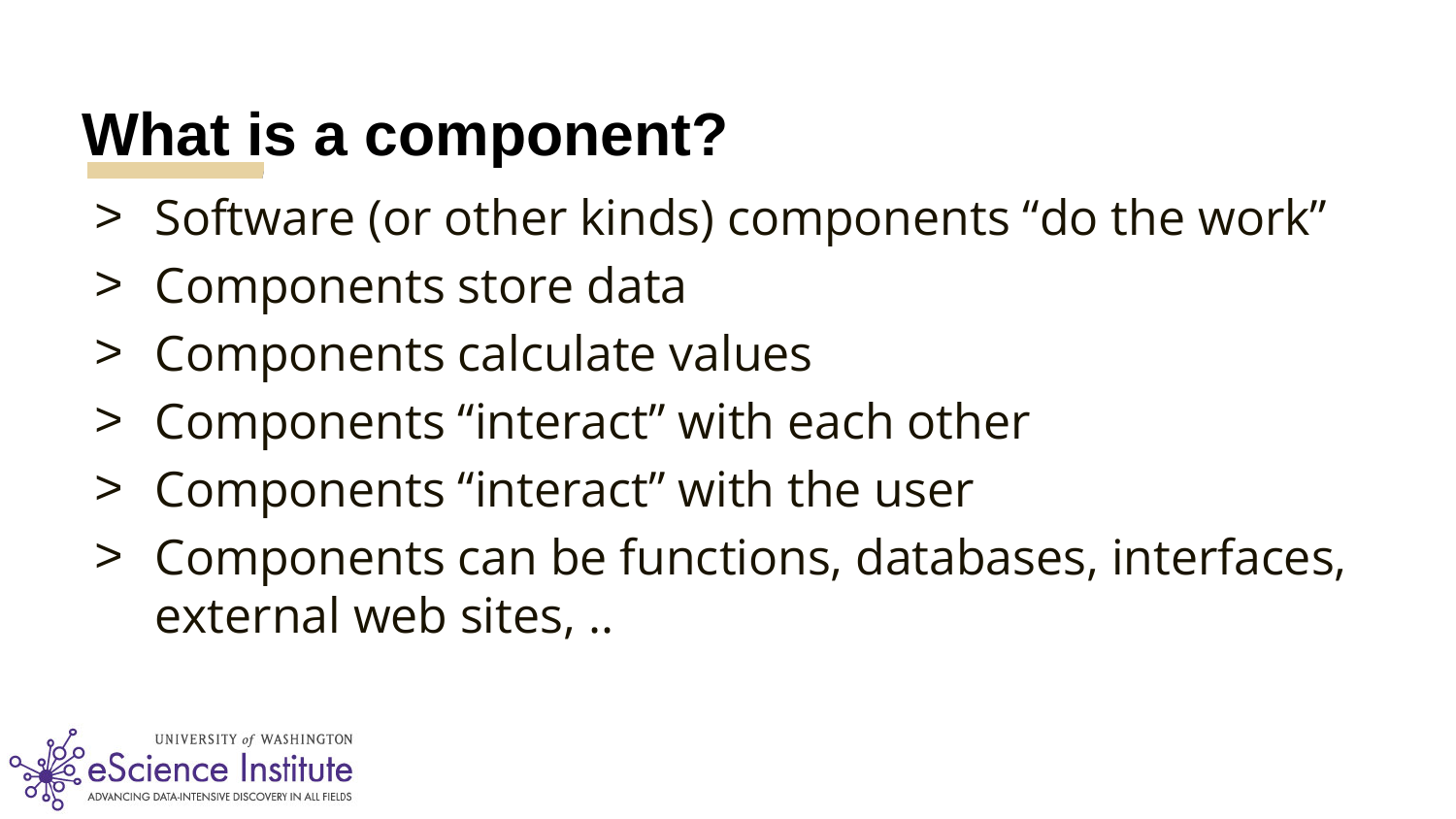

# What is a component?
Software (or other kinds) components “do the work”
Components store data
Components calculate values
Components “interact” with each other
Components “interact” with the user
Components can be functions, databases, interfaces, external web sites, ..